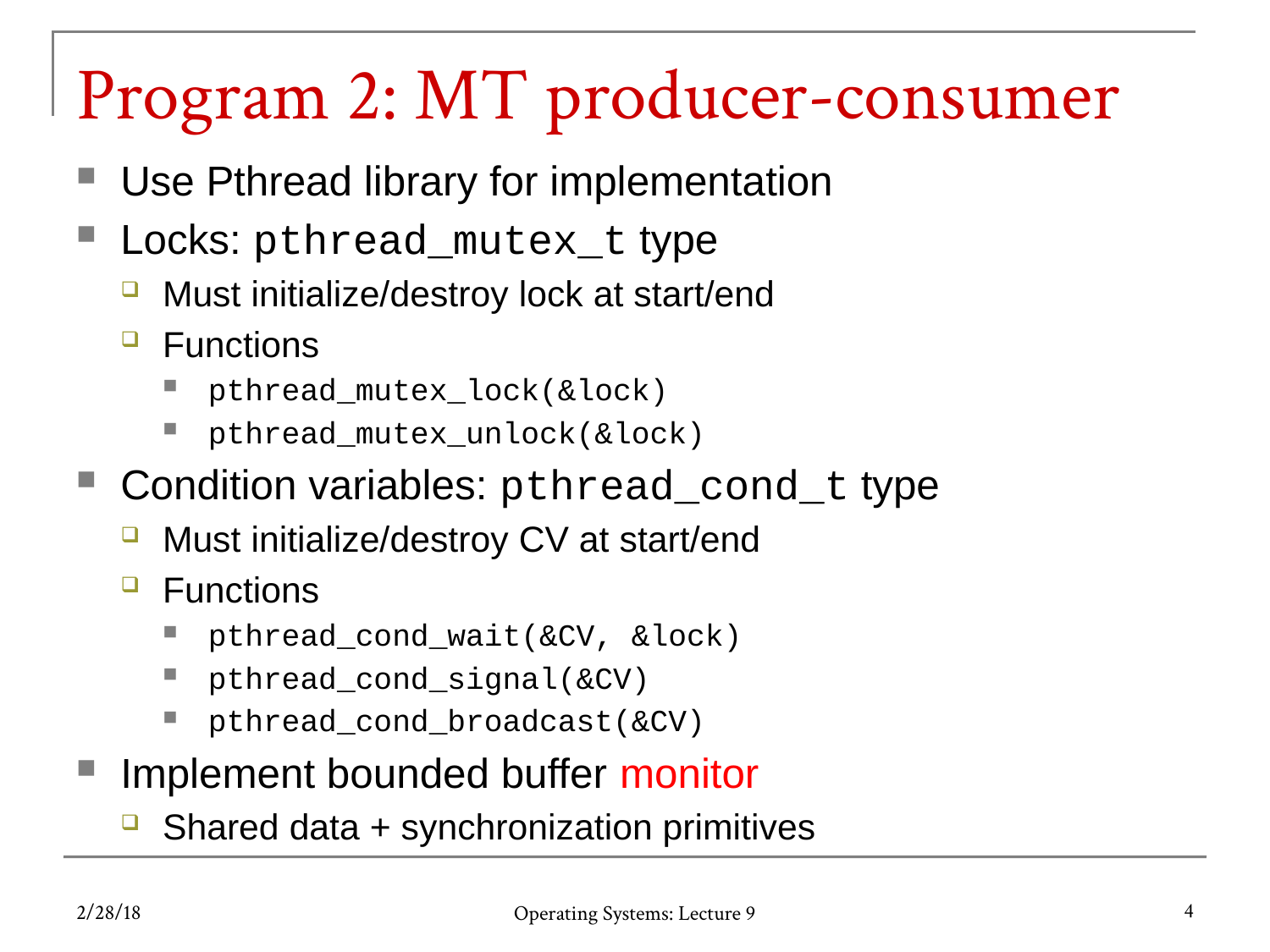

# Program 2: MT producer-consumer
Use Pthread library for implementation
Locks: pthread_mutex_t type
Must initialize/destroy lock at start/end
Functions
pthread_mutex_lock(&lock)
pthread_mutex_unlock(&lock)
Condition variables: pthread_cond_t type
Must initialize/destroy CV at start/end
Functions
pthread_cond_wait(&CV, &lock)
pthread_cond_signal(&CV)
pthread_cond_broadcast(&CV)
Implement bounded buffer monitor
Shared data + synchronization primitives
2/28/18
4
Operating Systems: Lecture 9